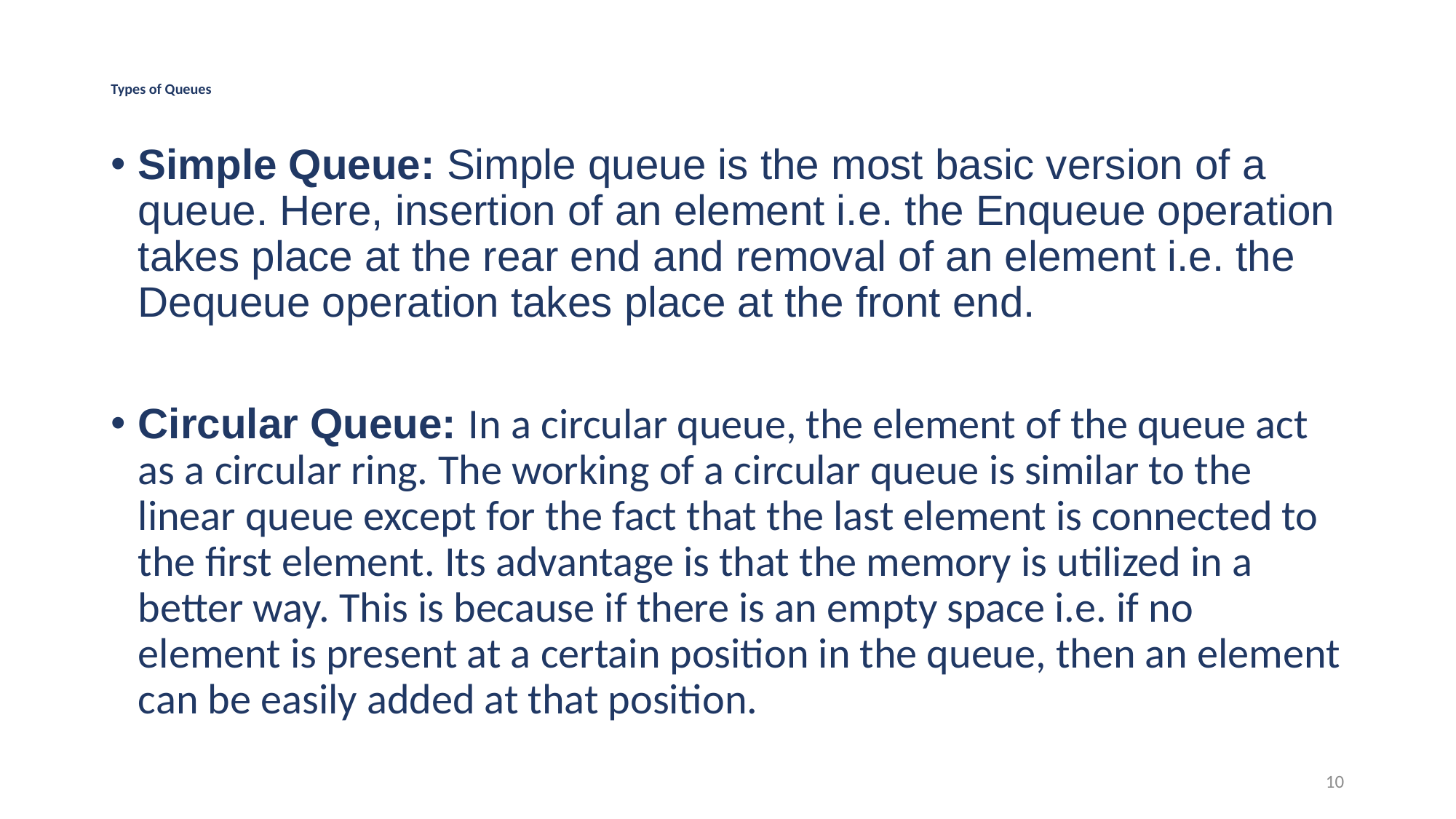

# Types of Queues
Simple Queue: Simple queue is the most basic version of a queue. Here, insertion of an element i.e. the Enqueue operation takes place at the rear end and removal of an element i.e. the Dequeue operation takes place at the front end.

Circular Queue: In a circular queue, the element of the queue act as a circular ring. The working of a circular queue is similar to the linear queue except for the fact that the last element is connected to the first element. Its advantage is that the memory is utilized in a better way. This is because if there is an empty space i.e. if no element is present at a certain position in the queue, then an element can be easily added at that position.

10